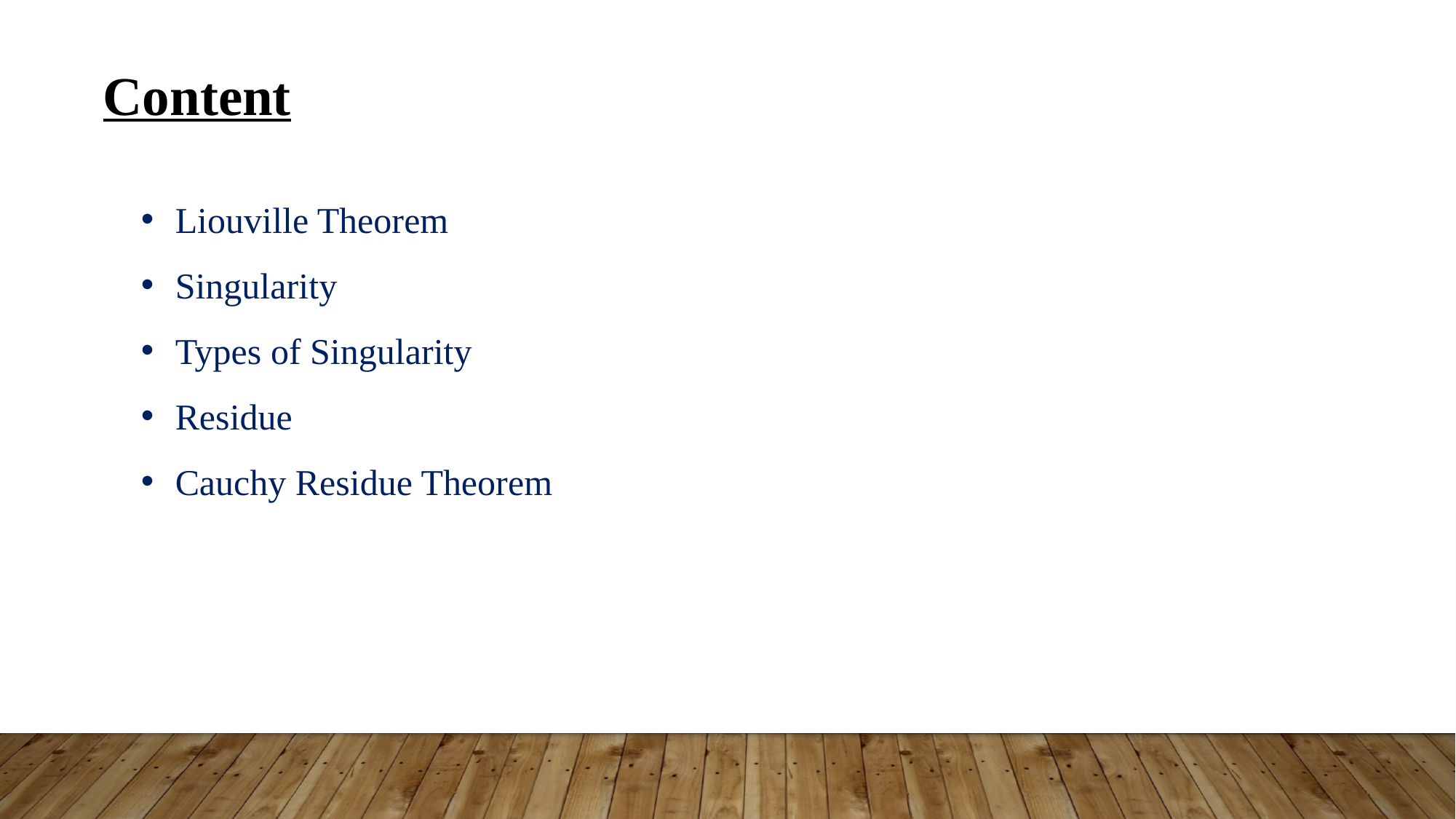

Content
Liouville Theorem
Singularity
Types of Singularity
Residue
Cauchy Residue Theorem